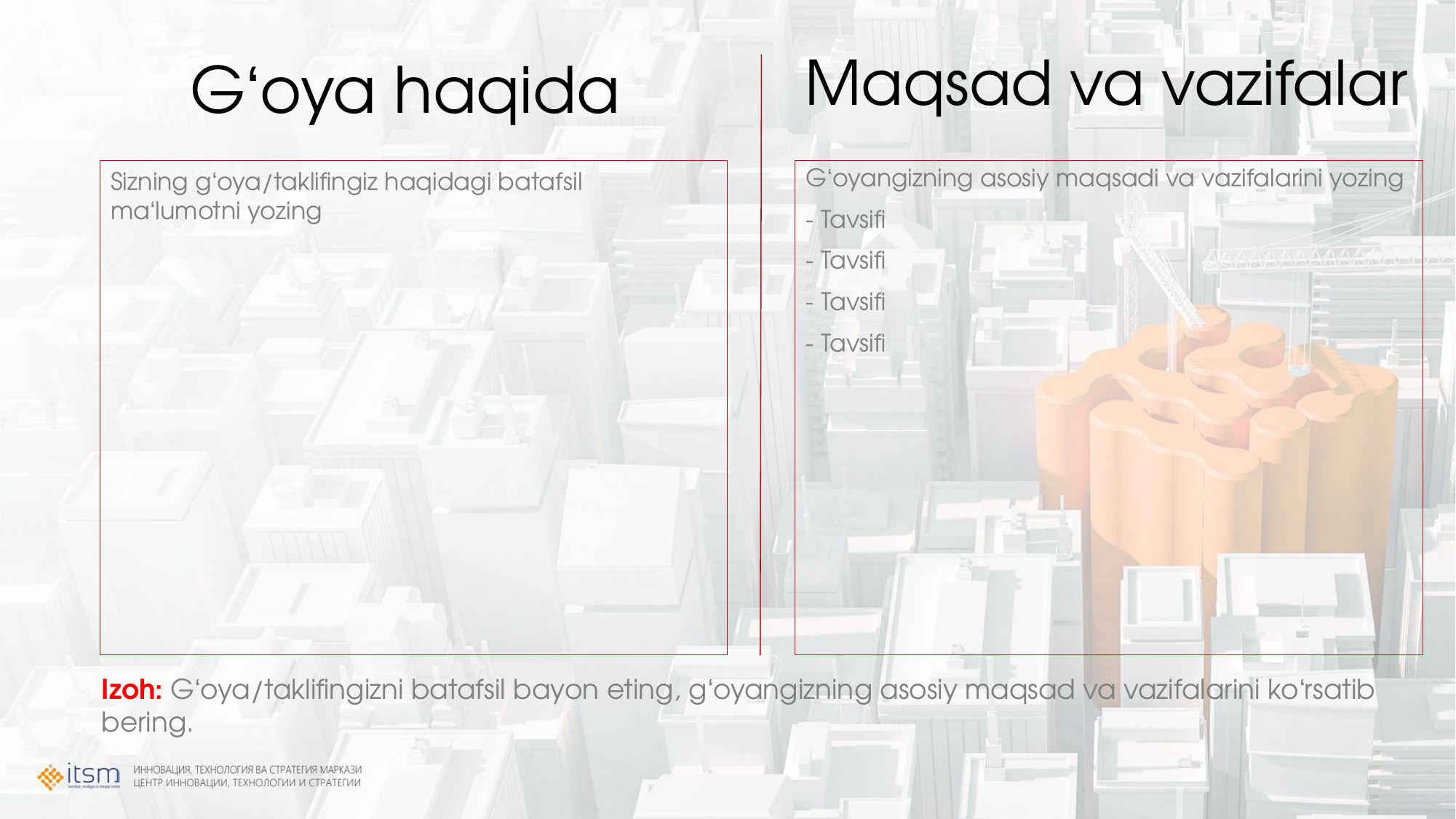

Maqsad va vazifalar
# Gʻoya haqida
Sizning gʻoya/taklifingiz haqidagi batafsil maʻlumotni yozing
Gʻoyangizning asosiy maqsadi va vazifalarini yozing
- Tavsifi
- Tavsifi
- Tavsifi
- Tavsifi
Izoh: Gʻoya/taklifingizni batafsil bayon eting, gʻoyangizning asosiy maqsad va vazifalarini koʻrsatib bering.